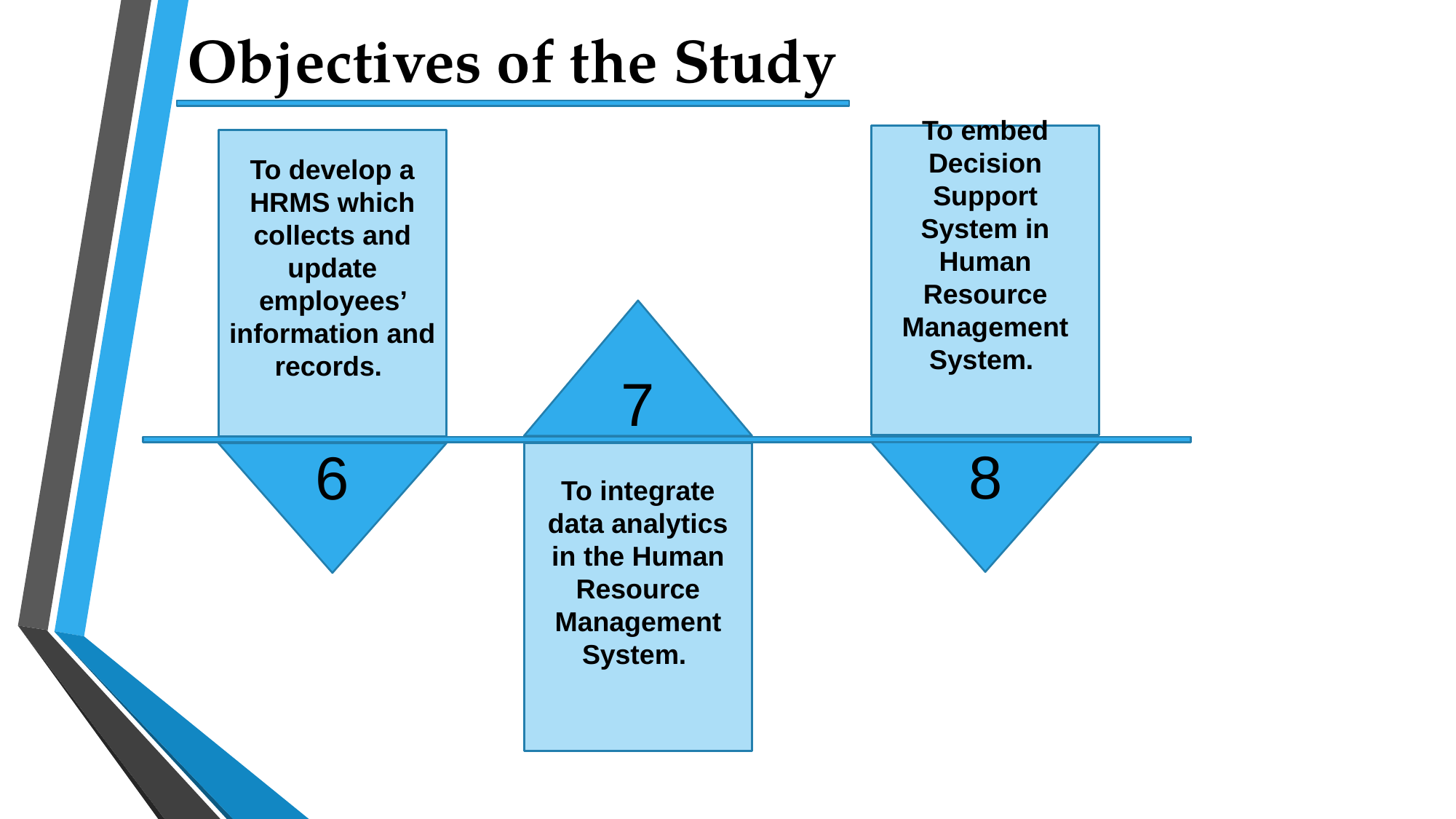

Objectives of the Study

To embed Decision Support System in Human Resource Management System.

To develop a HRMS which collects and update employees’ information and records.

7

8
6
To integrate data analytics in the Human Resource Management System.